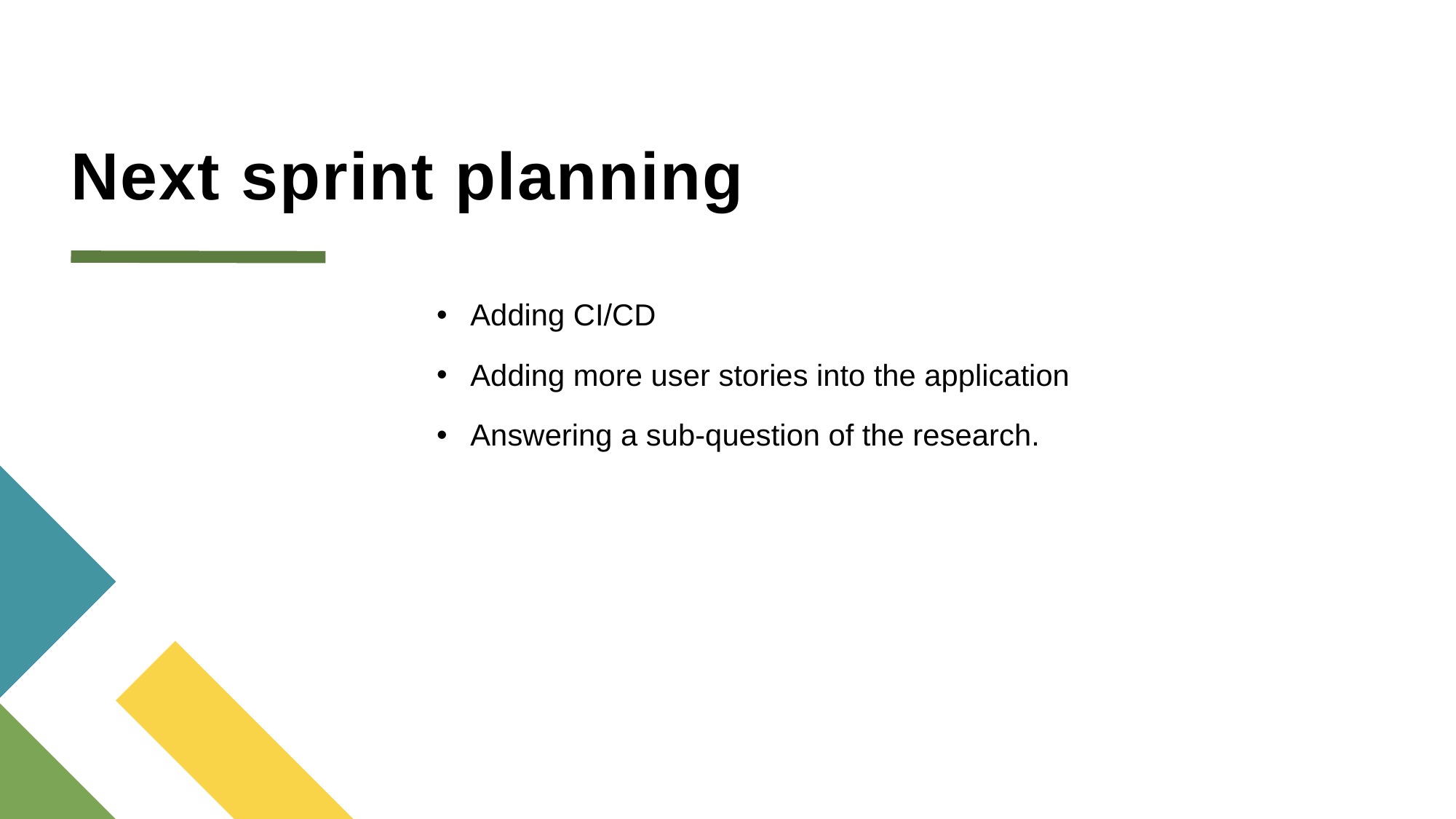

# Next sprint planning
Adding CI/CD
Adding more user stories into the application
Answering a sub-question of the research.